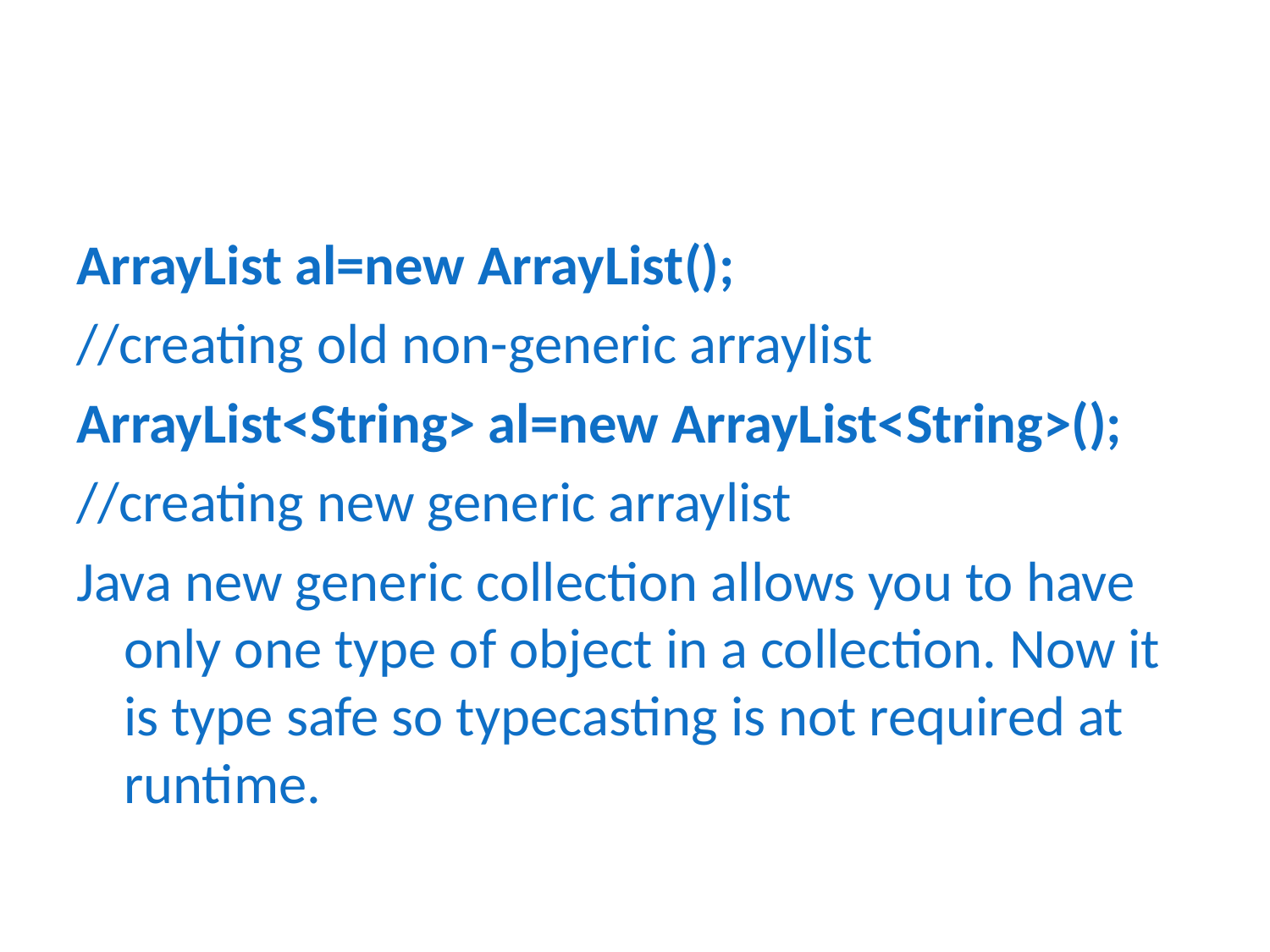

#
ArrayList al=new ArrayList();
//creating old non-generic arraylist
ArrayList<String> al=new ArrayList<String>();
//creating new generic arraylist
Java new generic collection allows you to have only one type of object in a collection. Now it is type safe so typecasting is not required at runtime.